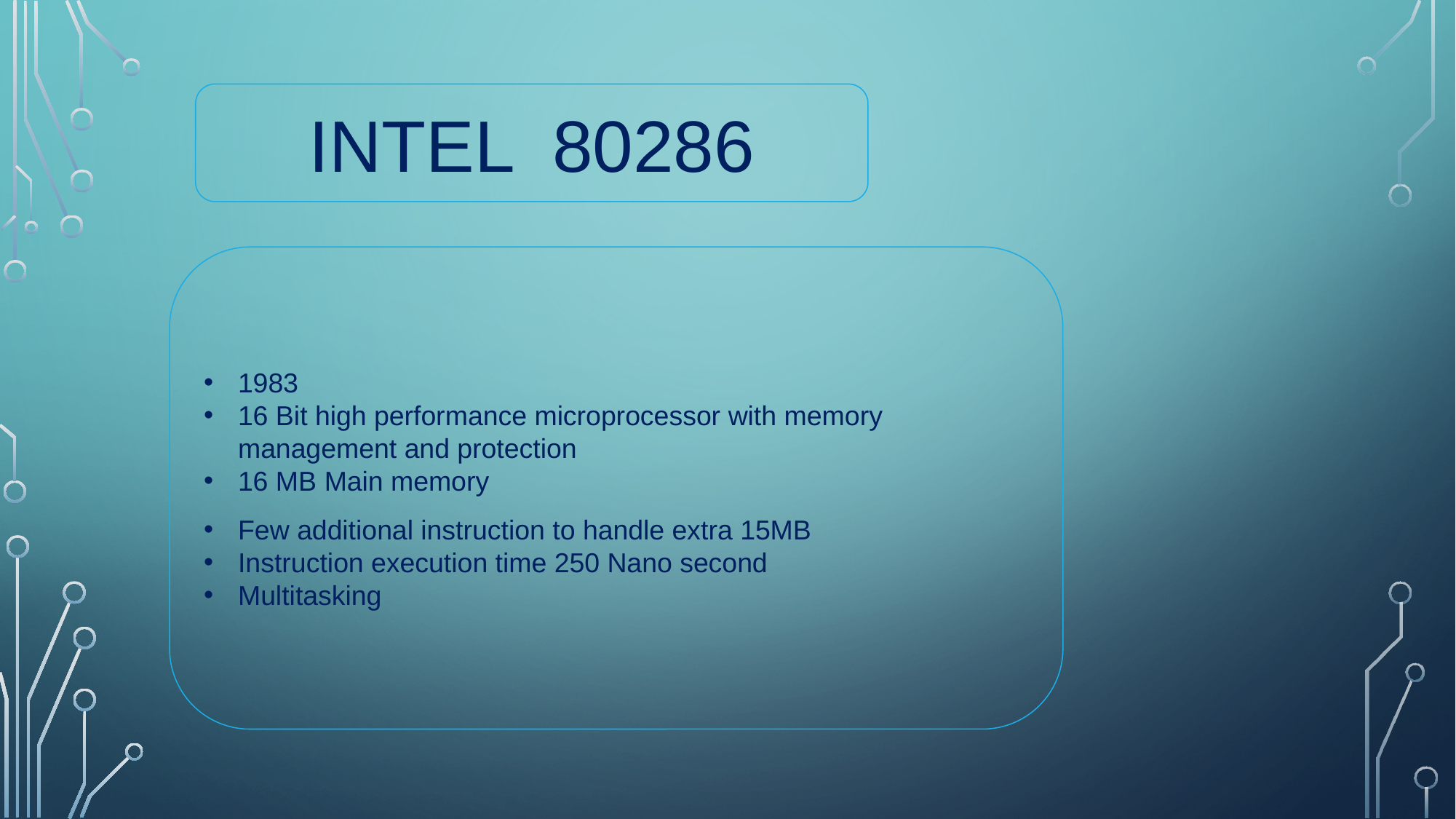

Intel  80286
1983
16 Bit high performance microprocessor with memory management and protection
16 MB Main memory
Few additional instruction to handle extra 15MB
Instruction execution time 250 Nano second
Multitasking